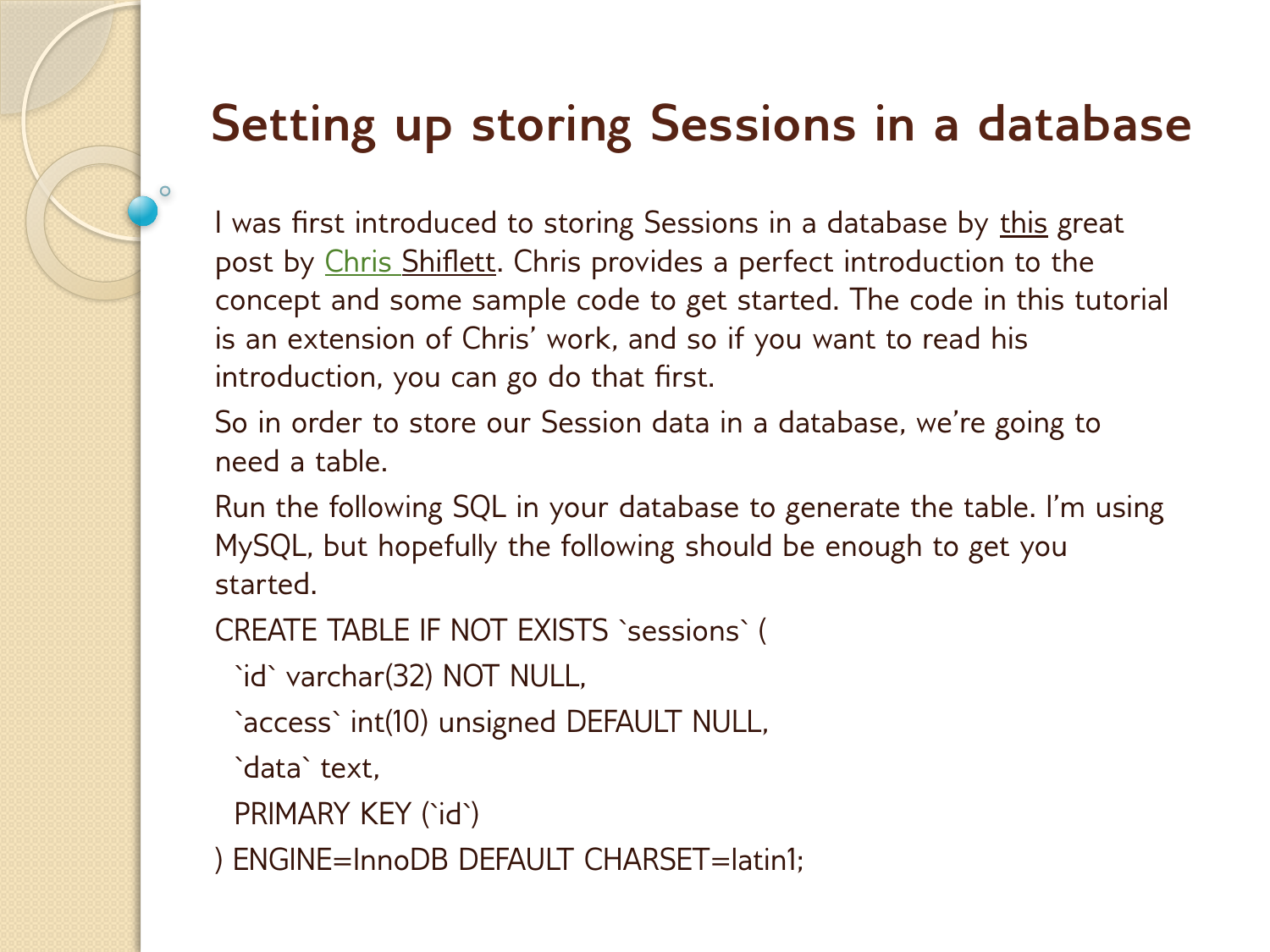

# Setting up storing Sessions in a database
I was first introduced to storing Sessions in a database by this great post by Chris Shiflett. Chris provides a perfect introduction to the concept and some sample code to get started. The code in this tutorial is an extension of Chris’ work, and so if you want to read his introduction, you can go do that first.
So in order to store our Session data in a database, we’re going to need a table.
Run the following SQL in your database to generate the table. I’m using MySQL, but hopefully the following should be enough to get you started.
CREATE TABLE IF NOT EXISTS `sessions` (
  `id` varchar(32) NOT NULL,
  `access` int(10) unsigned DEFAULT NULL,
  `data` text,
  PRIMARY KEY (`id`)
) ENGINE=InnoDB DEFAULT CHARSET=latin1;